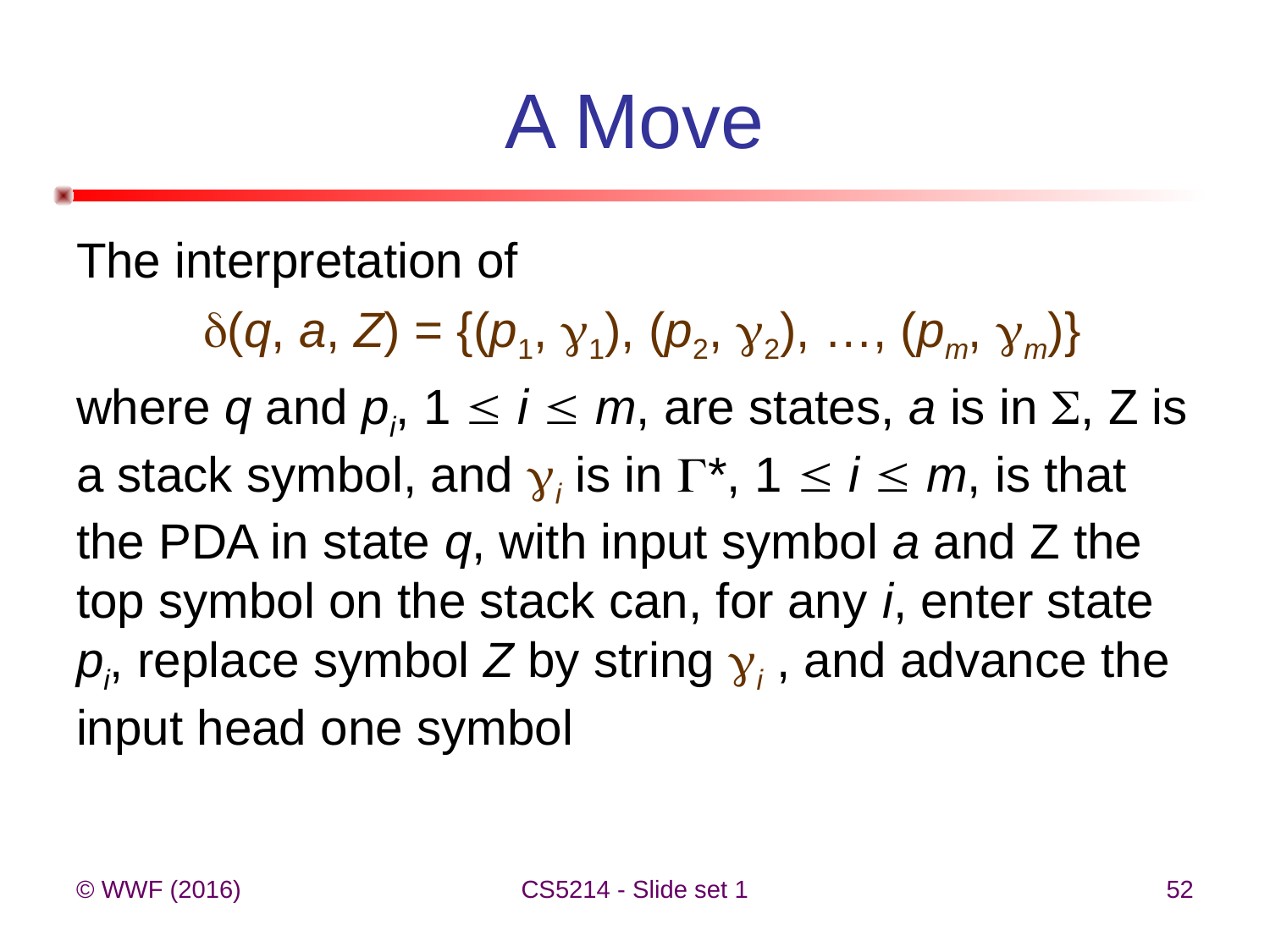

# A Move
The interpretation of
	δ(q, a, Z) = {(p1, γ1), (p2, γ2), …, (pm, γm)}
where q and pi, 1 ≤ i ≤ m, are states, a is in Σ, Z is a stack symbol, and γi is in Γ*, 1 ≤ i ≤ m, is that the PDA in state q, with input symbol a and Z the top symbol on the stack can, for any i, enter state pi, replace symbol Z by string γi , and advance the input head one symbol
© WWF (2016)
CS5214 - Slide set 1
52